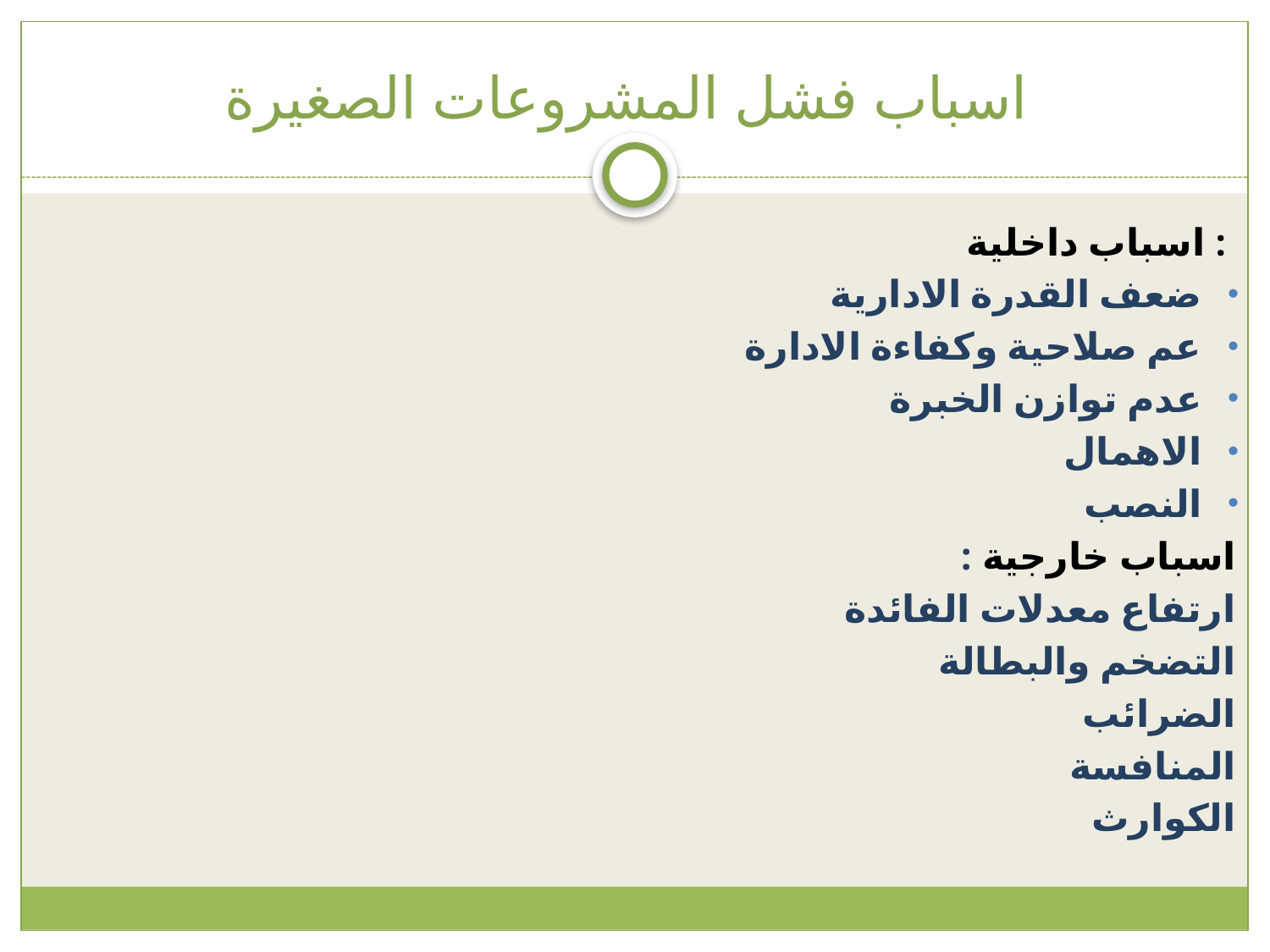

# اسباب فشل المشروعات الصغيرة
اسباب داخلية :
ضعف القدرة الادارية
عم صلاحية وكفاءة الادارة
عدم توازن الخبرة
الاهمال
النصب
اسباب خارجية :
ارتفاع معدلات الفائدة
التضخم والبطالة
الضرائب
المنافسة
الكوارث